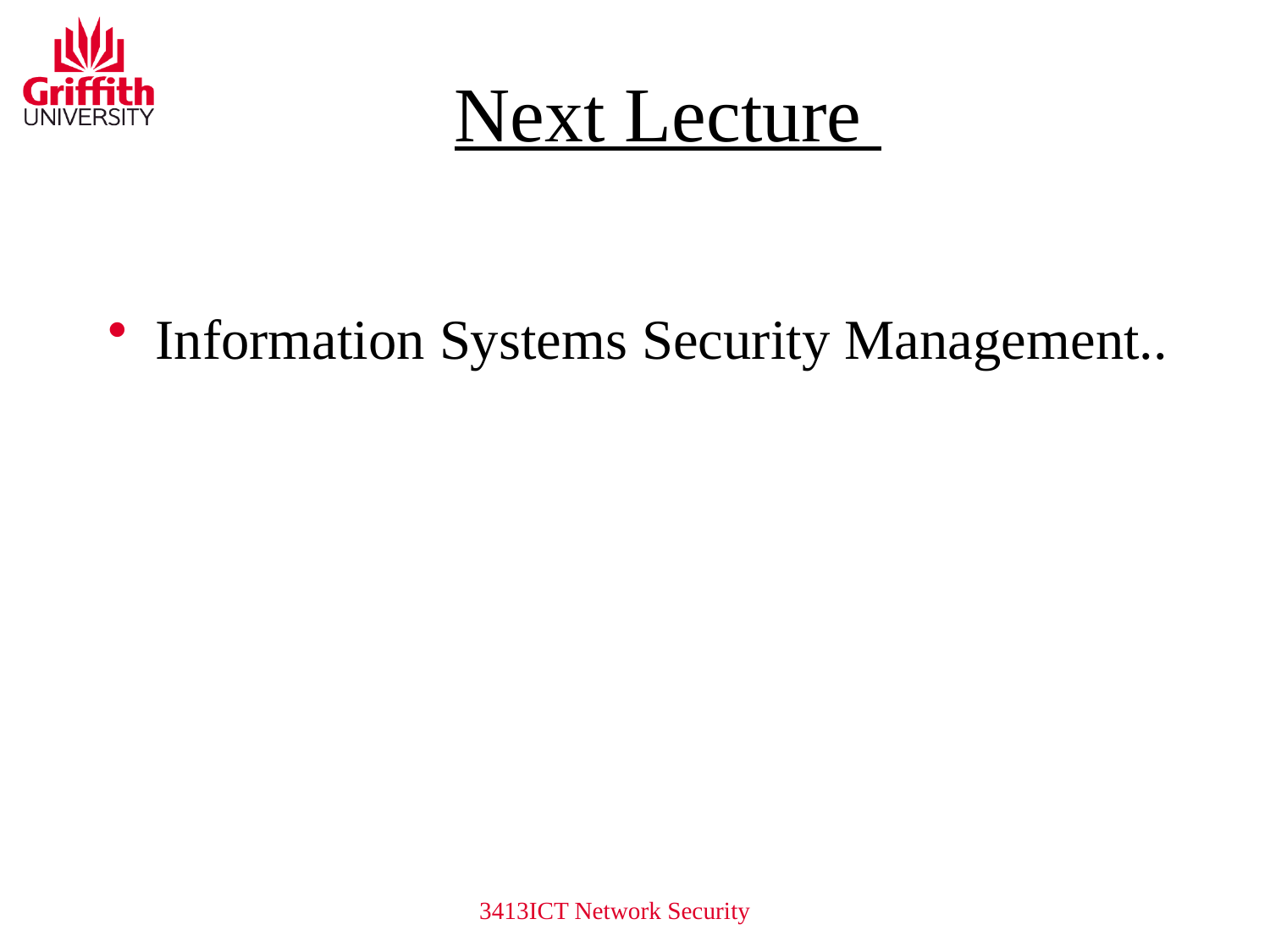

# Next Lecture
Information Systems Security Management..
3413ICT Network Security